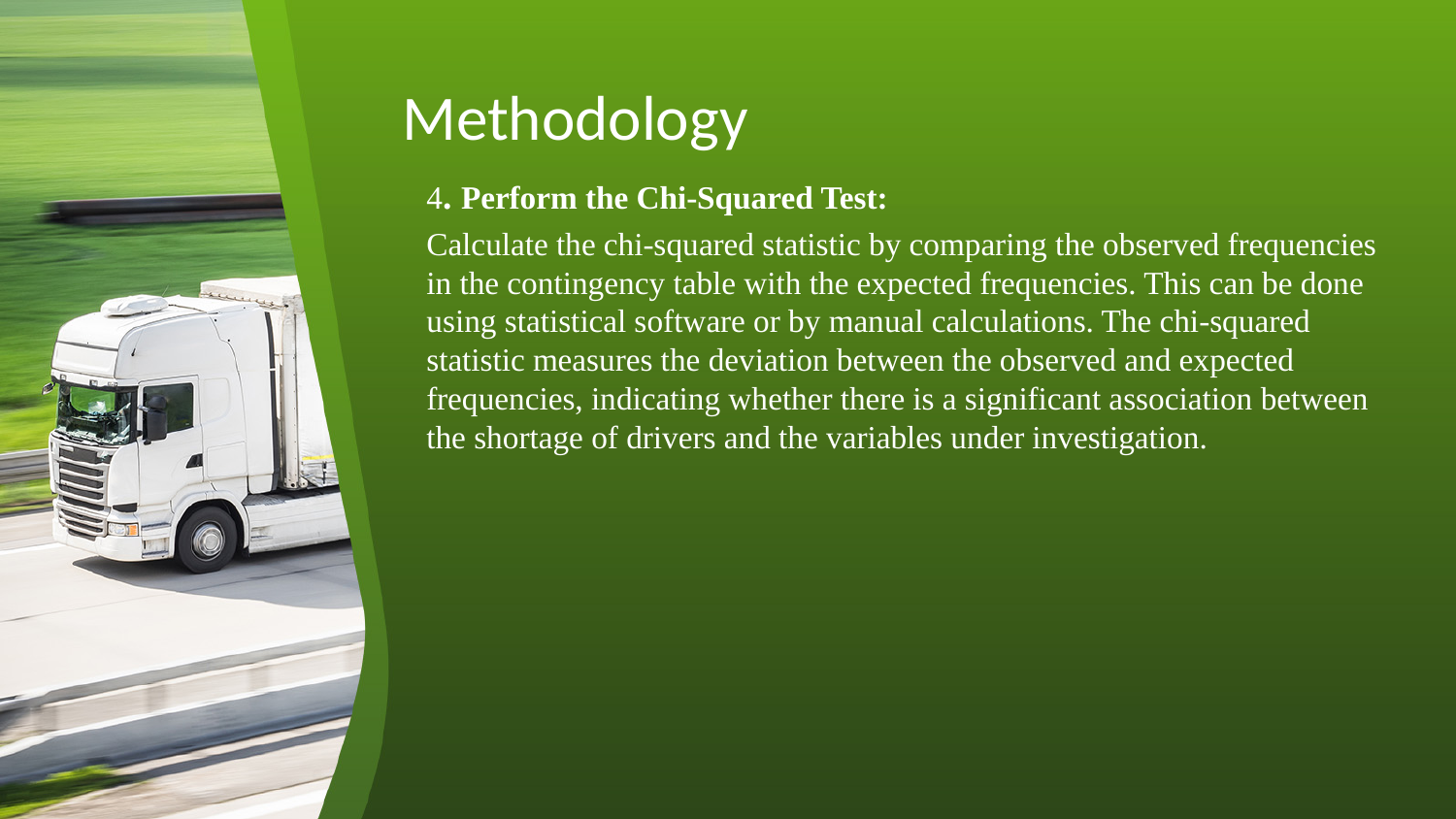

# Methodology
4. Perform the Chi-Squared Test:
Calculate the chi-squared statistic by comparing the observed frequencies in the contingency table with the expected frequencies. This can be done using statistical software or by manual calculations. The chi-squared statistic measures the deviation between the observed and expected frequencies, indicating whether there is a significant association between the shortage of drivers and the variables under investigation.